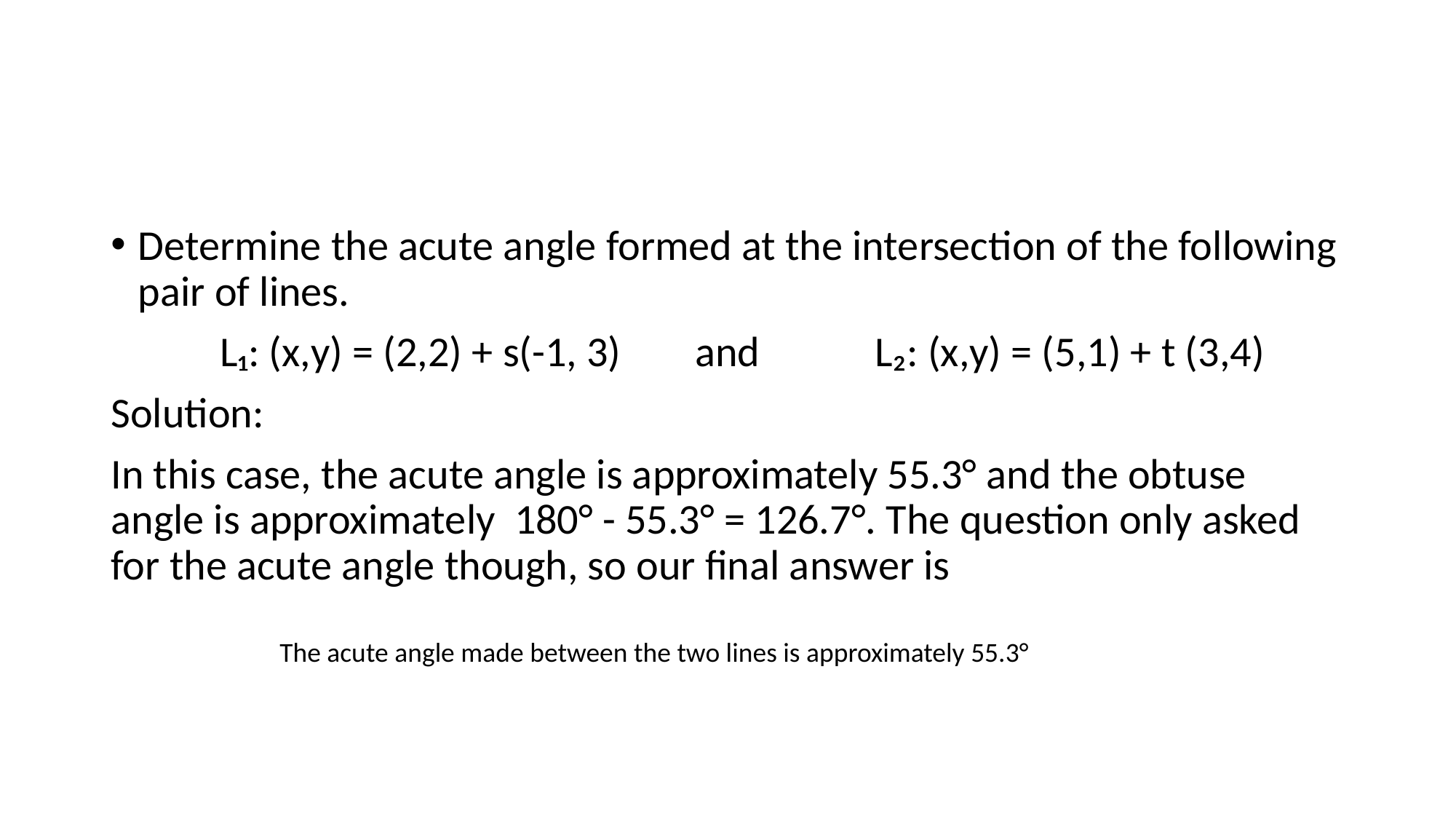

#
Determine the acute angle formed at the intersection of the following pair of lines.
	L₁: (x,y) = (2,2) + s(-1, 3) 	    and 	L₂: (x,y) = (5,1) + t (3,4)
Solution:
In this case, the acute angle is approximately 55.3° and the obtuse angle is approximately  180° - 55.3° = 126.7°. The question only asked for the acute angle though, so our final answer is
The acute angle made between the two lines is approximately 55.3°